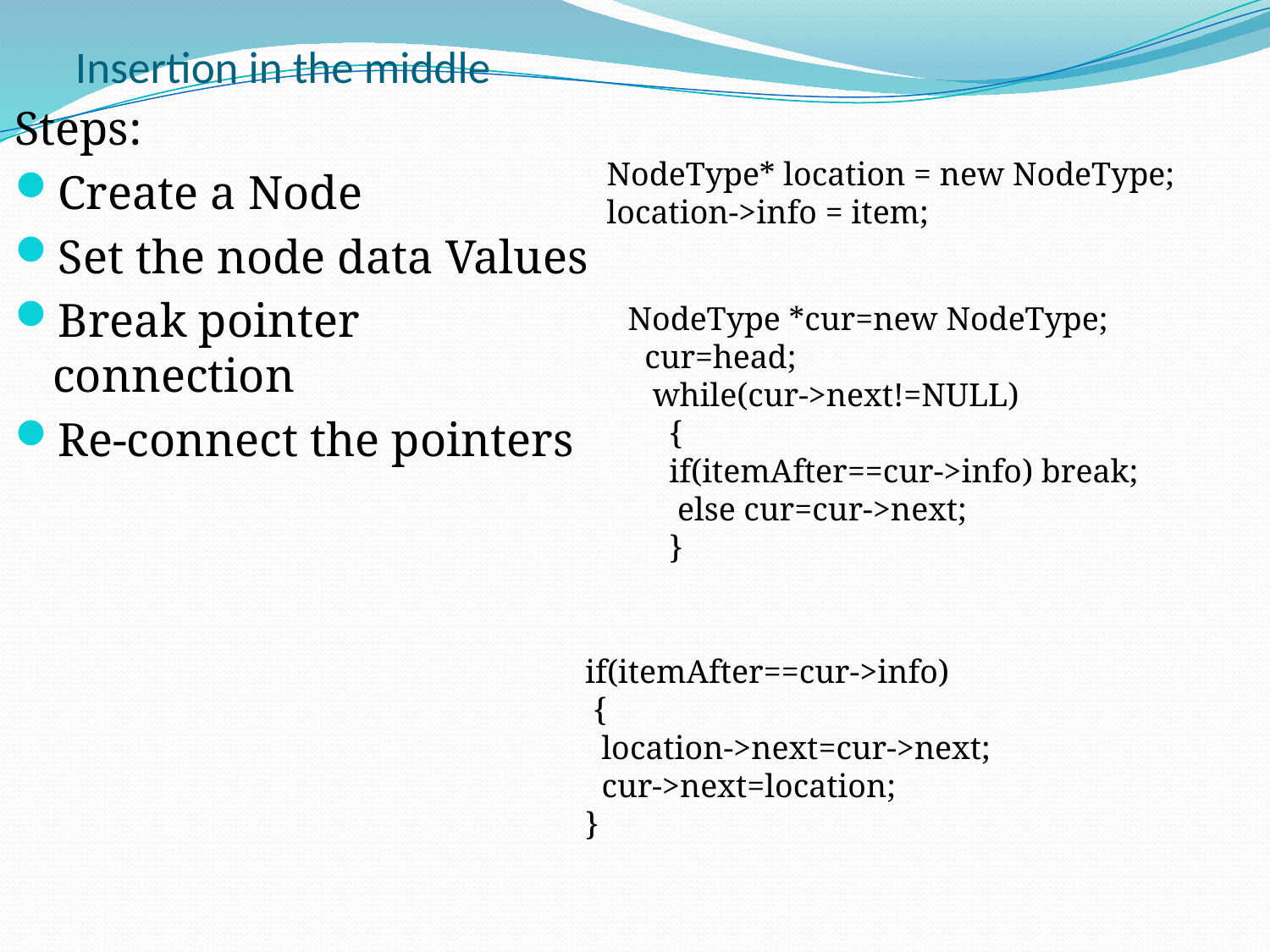

# Insertion in the middle
Steps:
Create a Node
Set the node data Values
Break pointer connection
Re-connect the pointers
NodeType* location = new NodeType;
location->info = item;
 NodeType *cur=new NodeType;
   cur=head;
    while(cur->next!=NULL)
      {
      if(itemAfter==cur->info) break;
       else cur=cur->next;
      }
if(itemAfter==cur->info)
 {
  location->next=cur->next;
  cur->next=location;
}